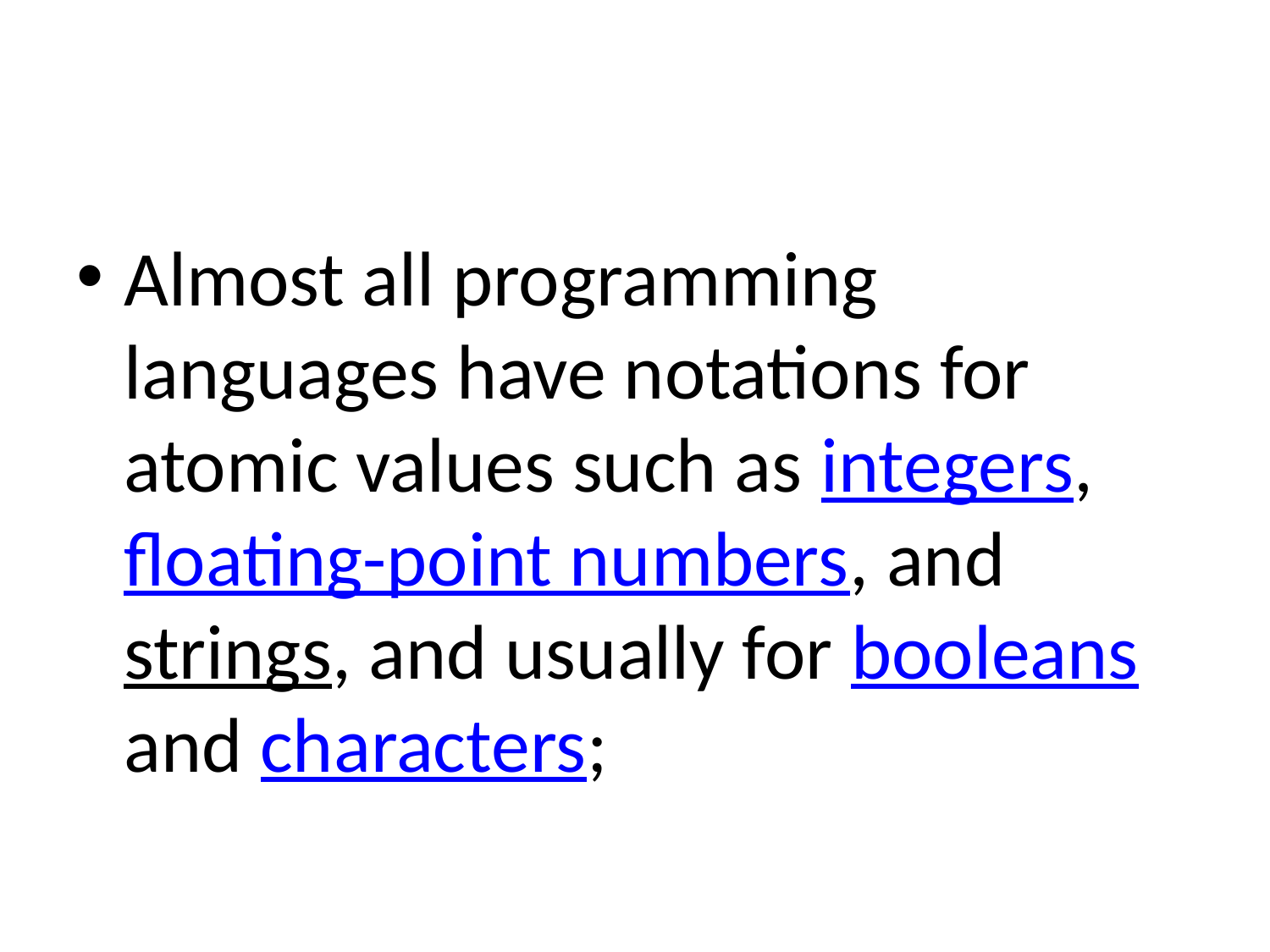

#
Almost all programming languages have notations for atomic values such as integers, floating-point numbers, and strings, and usually for booleans and characters;